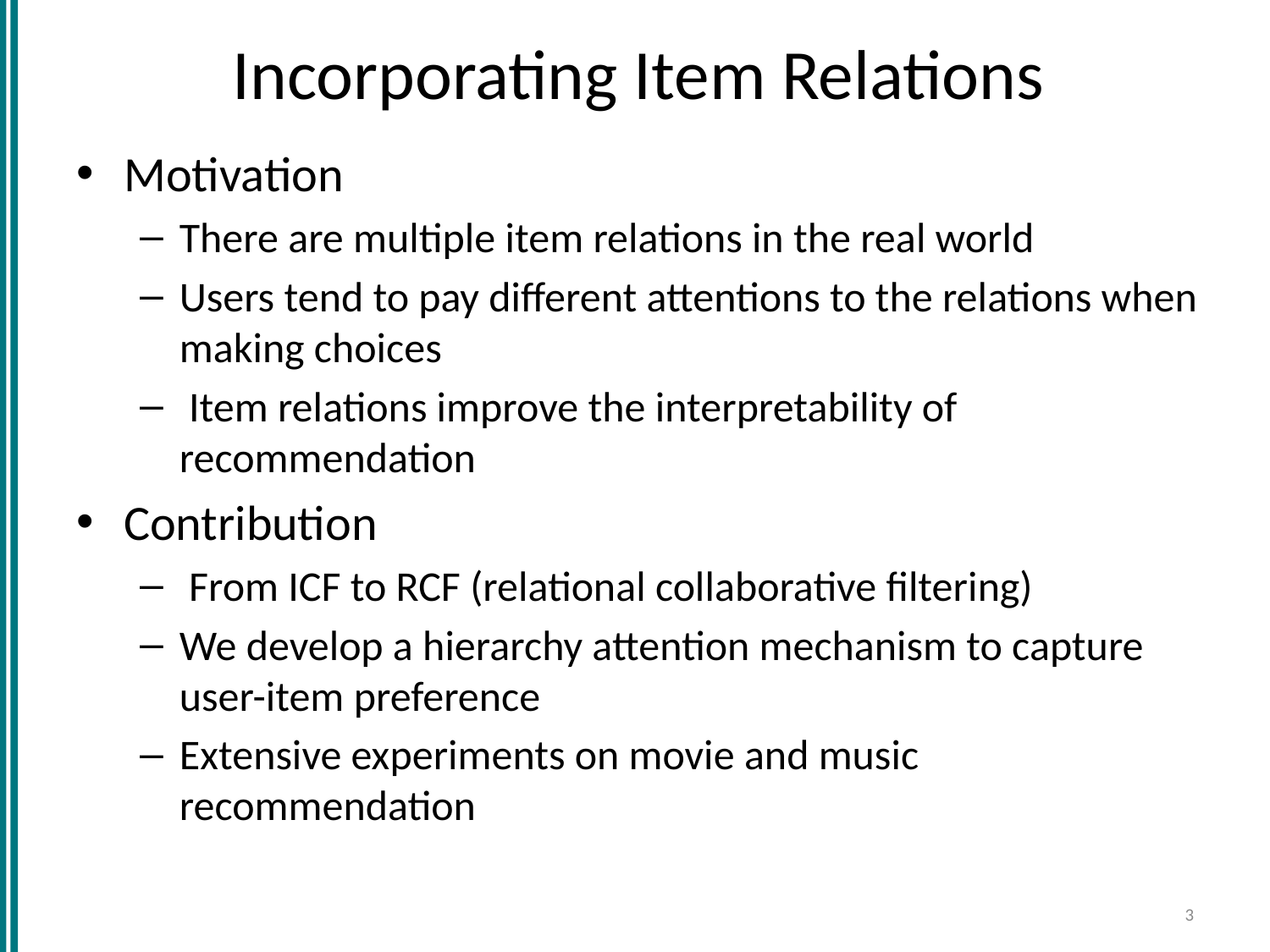

# Incorporating Item Relations
Motivation
There are multiple item relations in the real world
Users tend to pay different attentions to the relations when making choices
 Item relations improve the interpretability of recommendation
Contribution
 From ICF to RCF (relational collaborative filtering)
We develop a hierarchy attention mechanism to capture user-item preference
Extensive experiments on movie and music recommendation

3